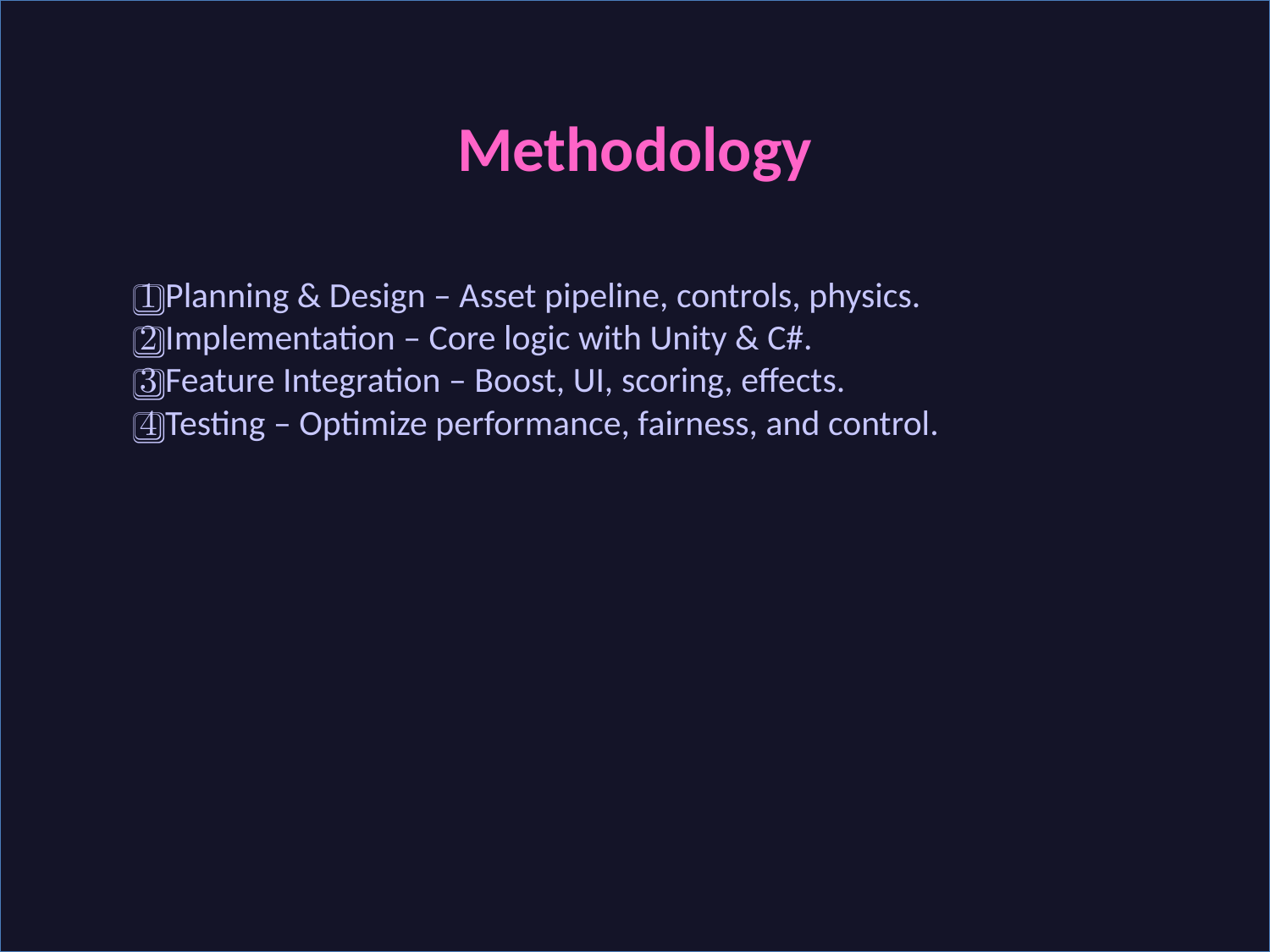

Methodology

1️⃣ Planning & Design – Asset pipeline, controls, physics.
2️⃣ Implementation – Core logic with Unity & C#.
3️⃣ Feature Integration – Boost, UI, scoring, effects.
4️⃣ Testing – Optimize performance, fairness, and control.